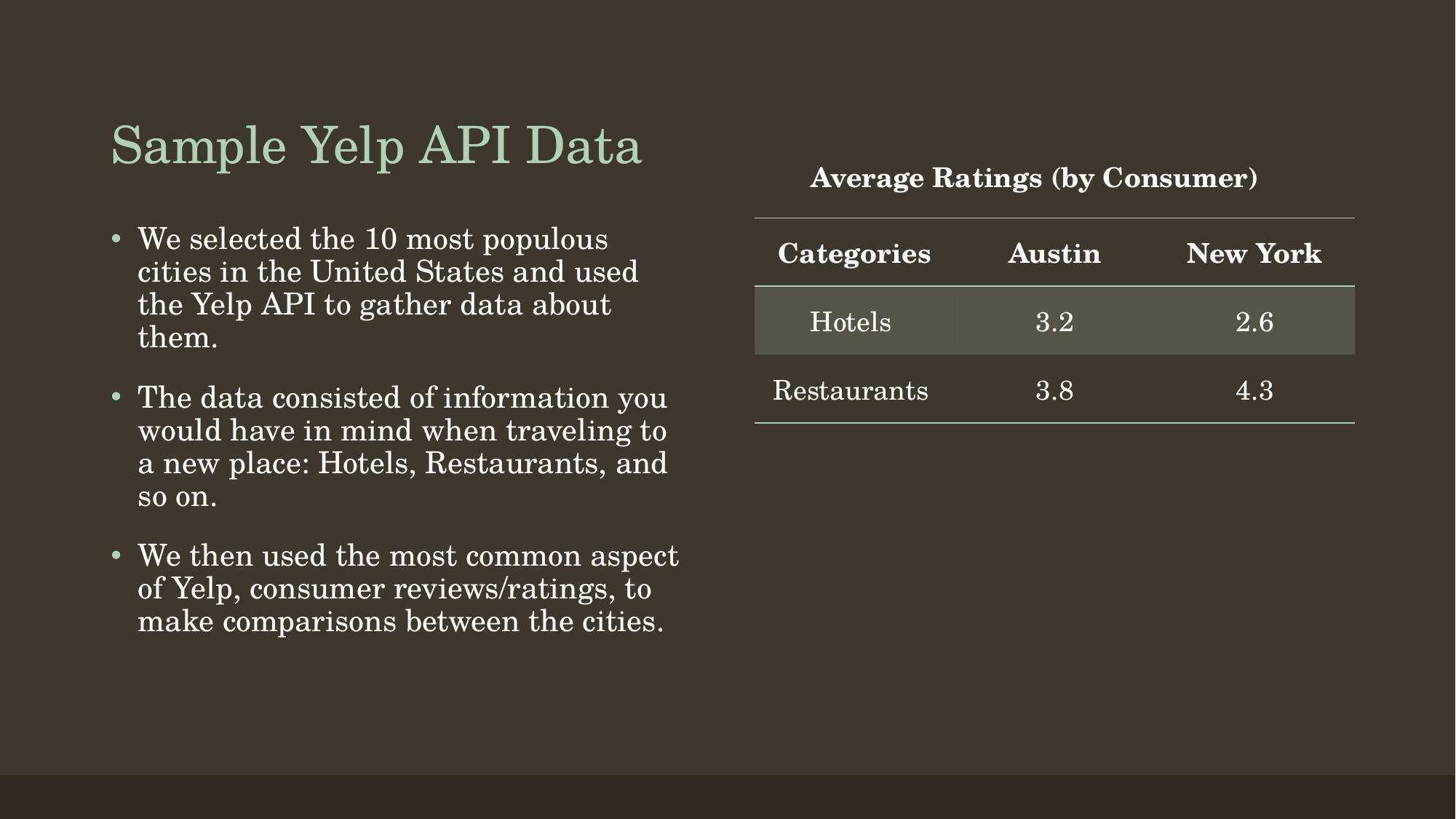

# Sample Yelp API Data
Average Ratings (by Consumer)
| Categories | Austin | New York |
| --- | --- | --- |
| Hotels | 3.2 | 2.6 |
| Restaurants | 3.8 | 4.3 |
We selected the 10 most populous cities in the United States and used the Yelp API to gather data about them.
The data consisted of information you would have in mind when traveling to a new place: Hotels, Restaurants, and so on.
We then used the most common aspect of Yelp, consumer reviews/ratings, to make comparisons between the cities.